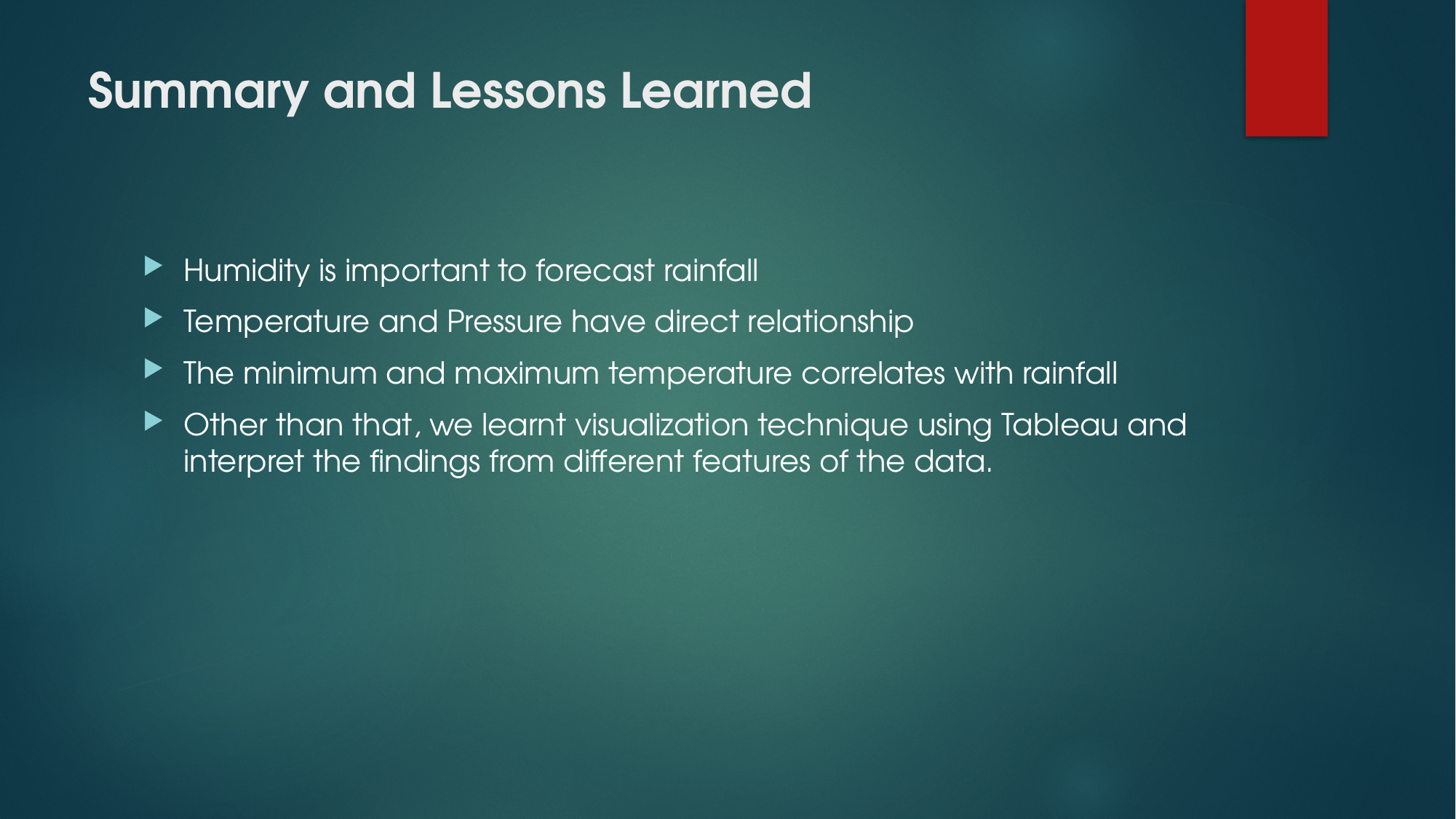

# Summary and Lessons Learned
Humidity is important to forecast rainfall
Temperature and Pressure have direct relationship
The minimum and maximum temperature correlates with rainfall
Other than that, we learnt visualization technique using Tableau and interpret the findings from different features of the data.